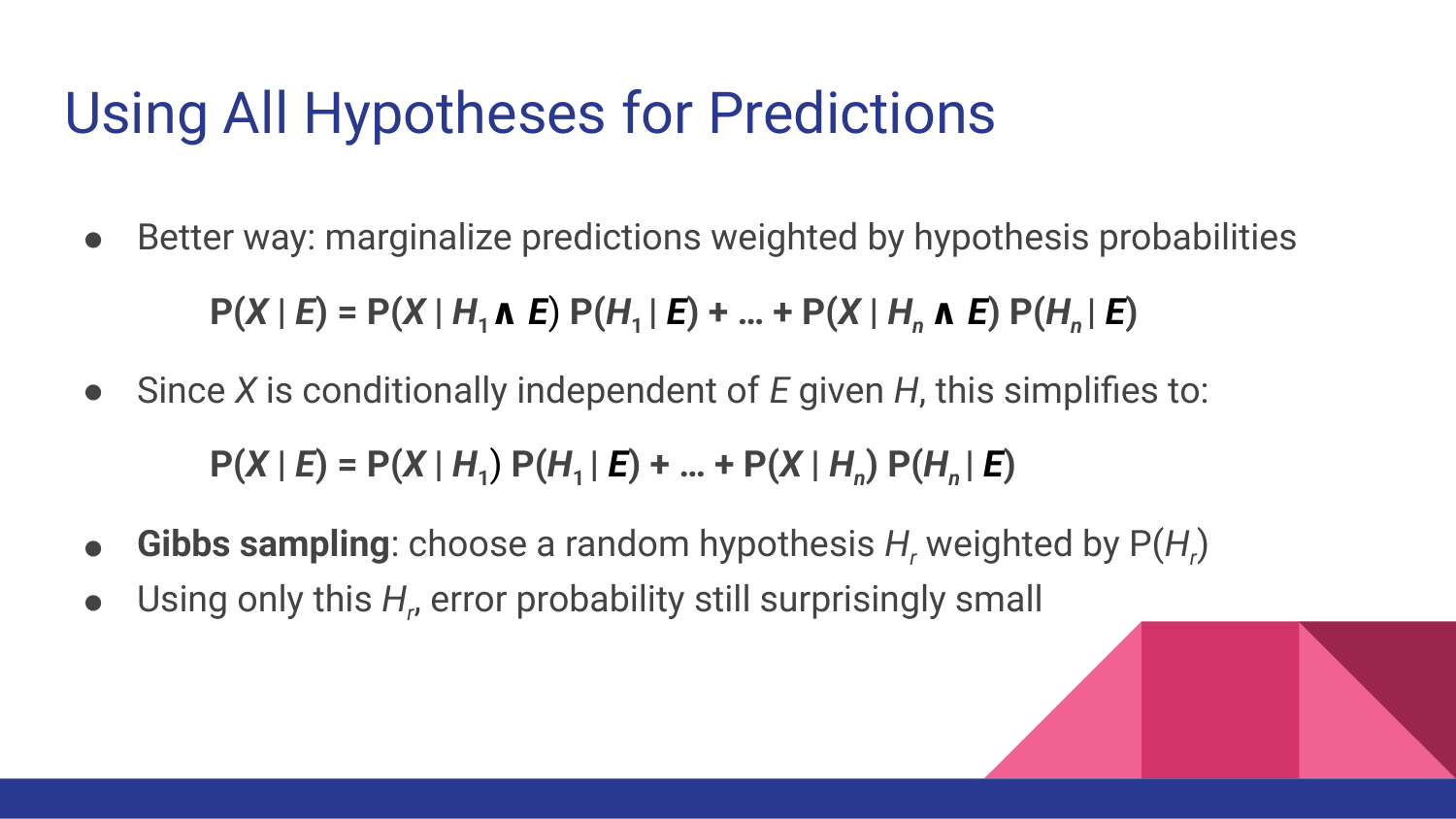

# Using All Hypotheses for Predictions
Better way: marginalize predictions weighted by hypothesis probabilities
P(X | E) = P(X | H1∧ E) P(H1 | E) + … + P(X | Hn ∧ E) P(Hn | E)
Since X is conditionally independent of E given H, this simplifies to:
P(X | E) = P(X | H1) P(H1 | E) + … + P(X | Hn) P(Hn | E)
Gibbs sampling: choose a random hypothesis Hr weighted by P(Hr)
Using only this Hr, error probability still surprisingly small